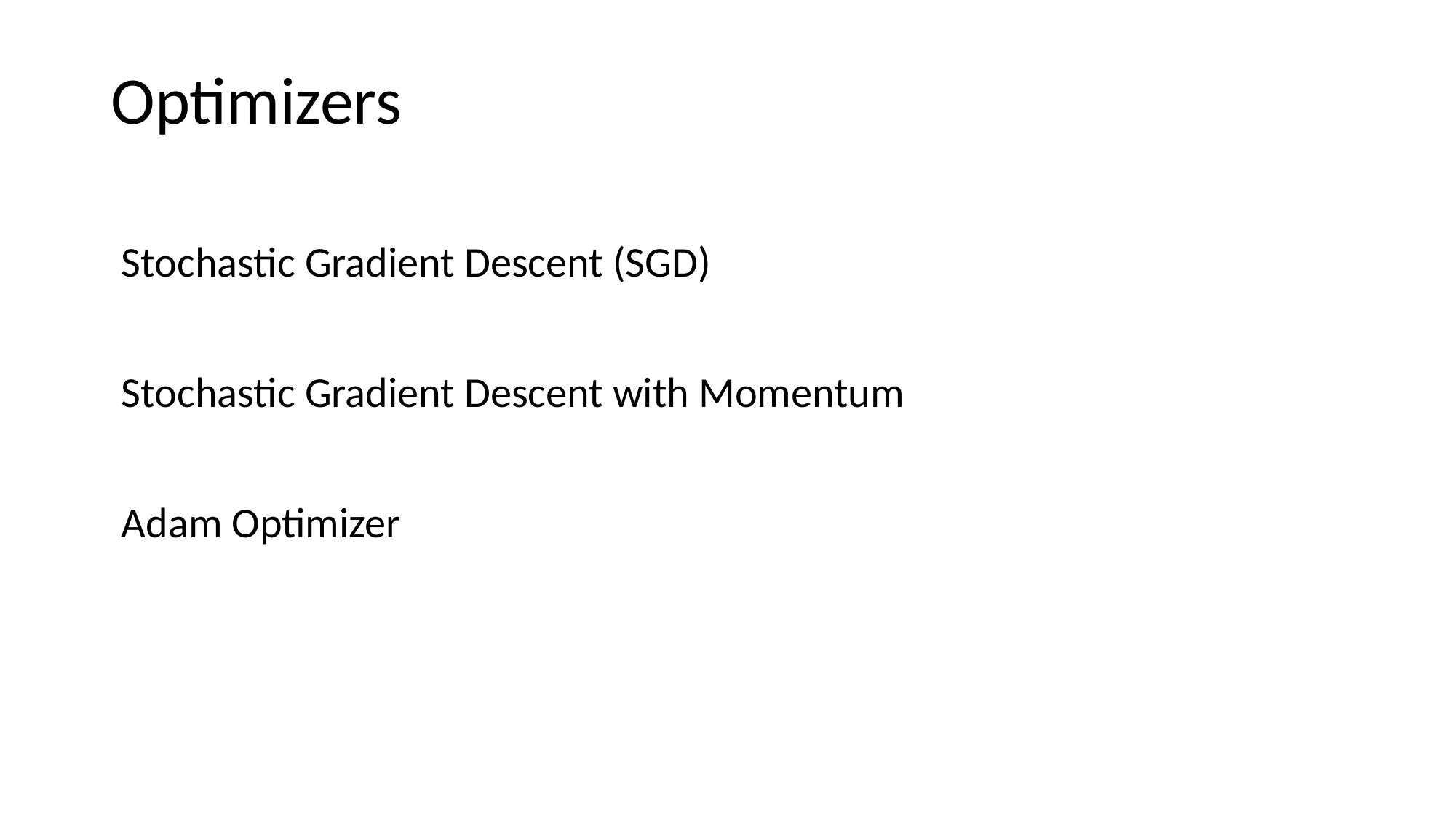

# Optimizers
Stochastic Gradient Descent (SGD)
Stochastic Gradient Descent with Momentum
Adam Optimizer